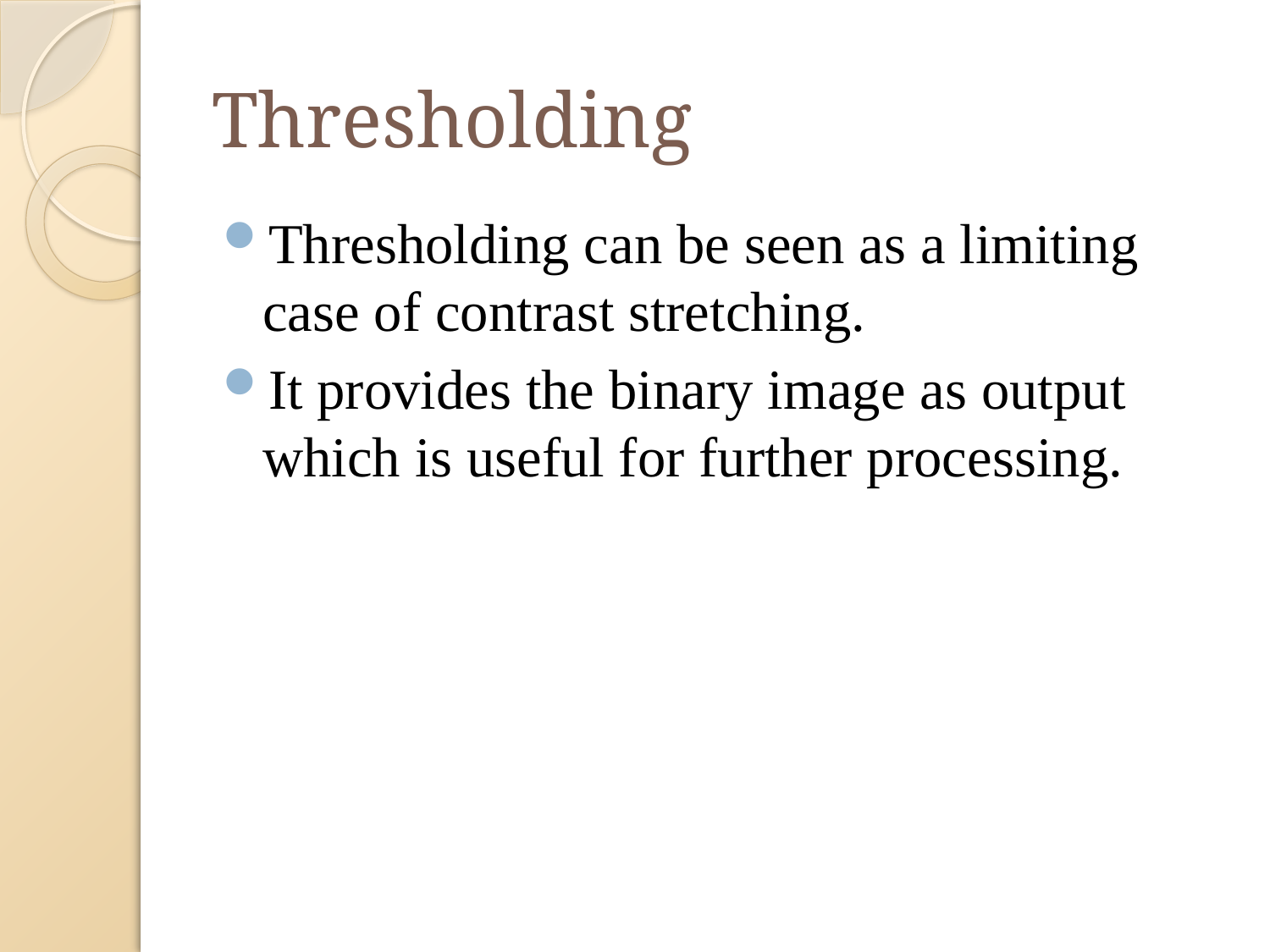

# Thresholding
Thresholding can be seen as a limiting case of contrast stretching.
It provides the binary image as output which is useful for further processing.